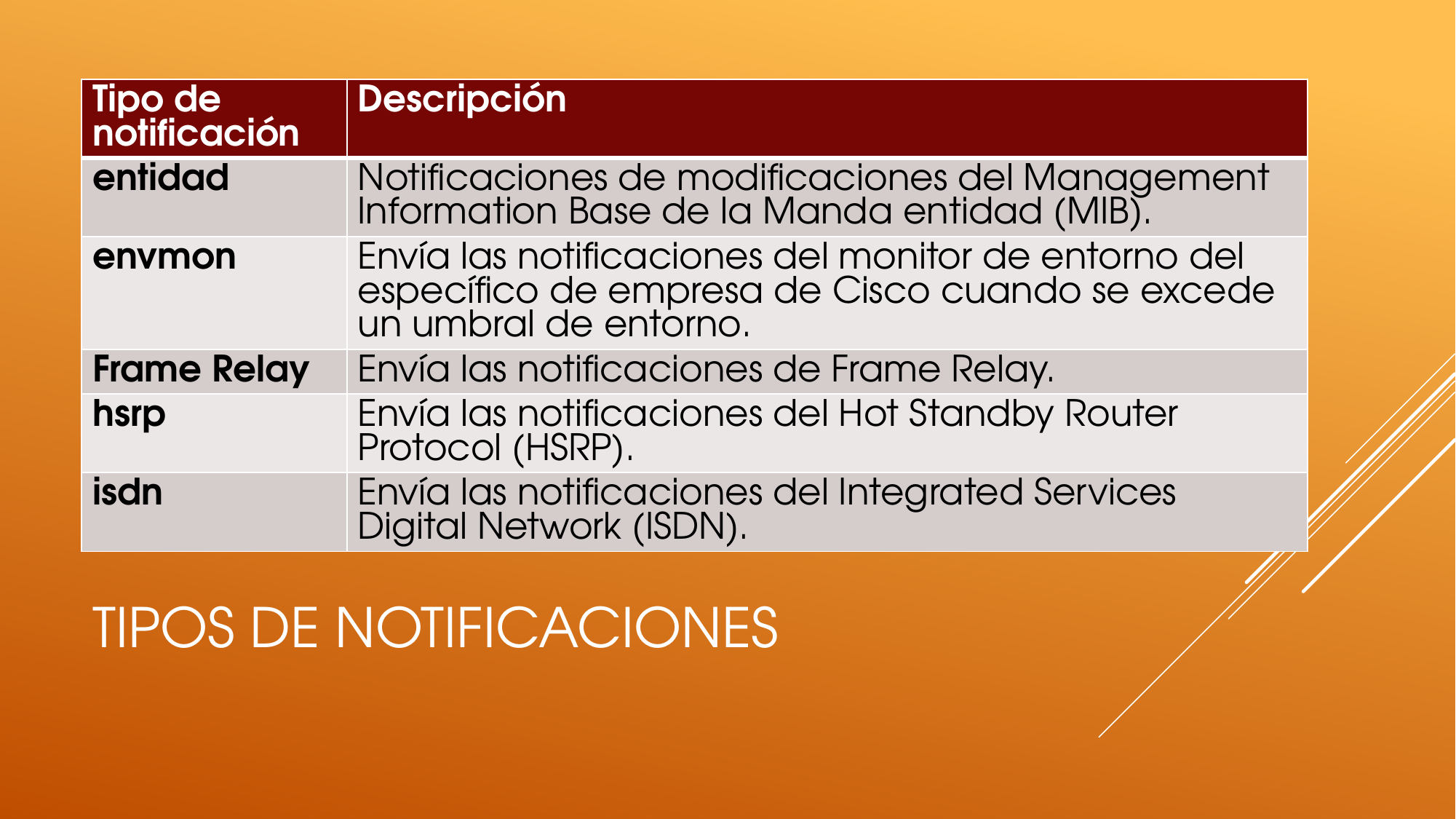

| Tipo de notificación | Descripción |
| --- | --- |
| entidad | Notificaciones de modificaciones del Management Information Base de la Manda entidad (MIB). |
| envmon | Envía las notificaciones del monitor de entorno del específico de empresa de Cisco cuando se excede un umbral de entorno. |
| Frame Relay | Envía las notificaciones de Frame Relay. |
| hsrp | Envía las notificaciones del Hot Standby Router Protocol (HSRP). |
| isdn | Envía las notificaciones del Integrated Services Digital Network (ISDN). |
# Tipos de notificaciones